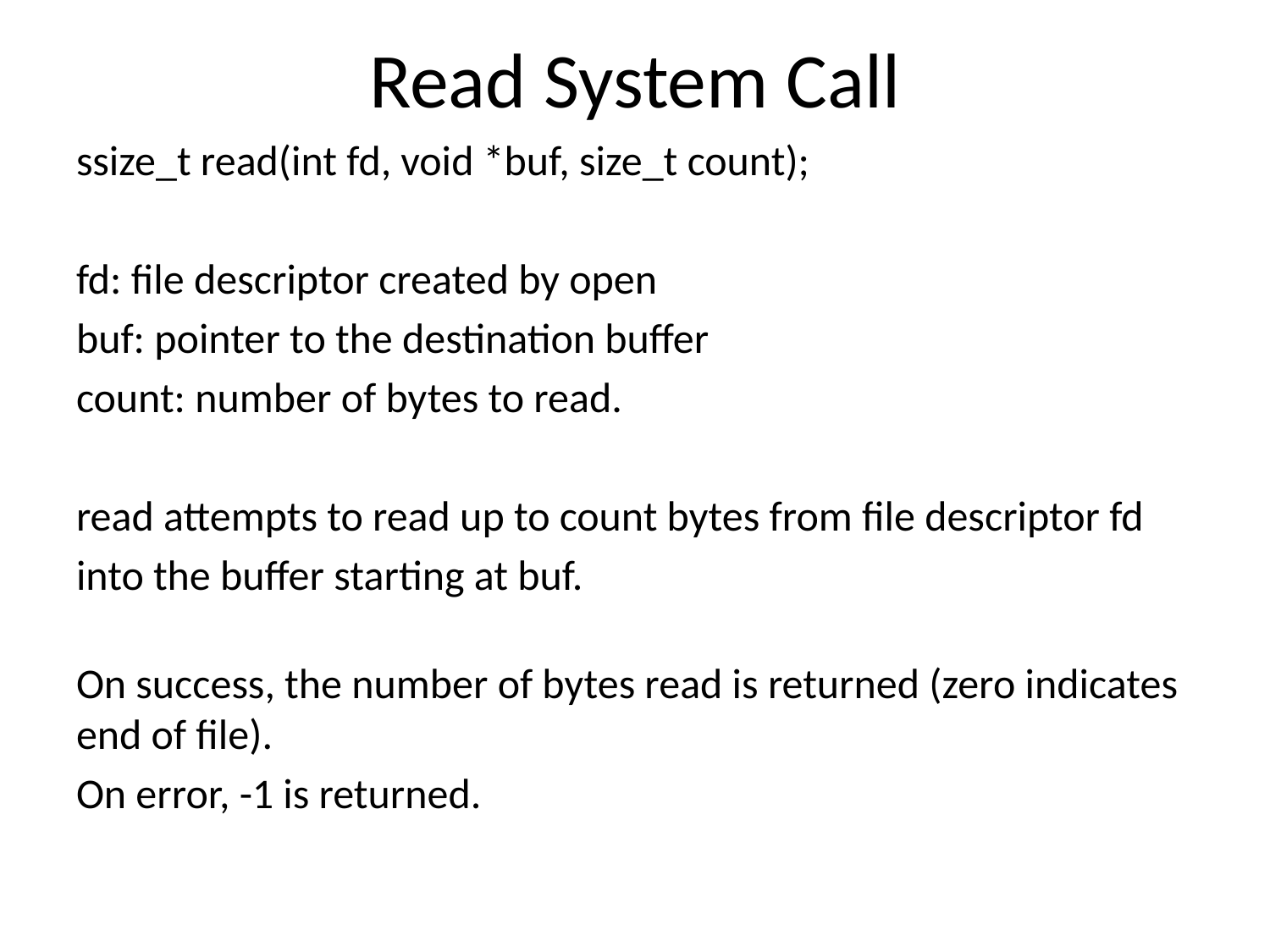

# Read System Call
ssize_t read(int fd, void *buf, size_t count);

fd: file descriptor created by open
buf: pointer to the destination buffer
count: number of bytes to read.

read attempts to read up to count bytes from file descriptor fd
into the buffer starting at buf.

On success, the number of bytes read is returned (zero indicates end of file).
On error, -1 is returned.